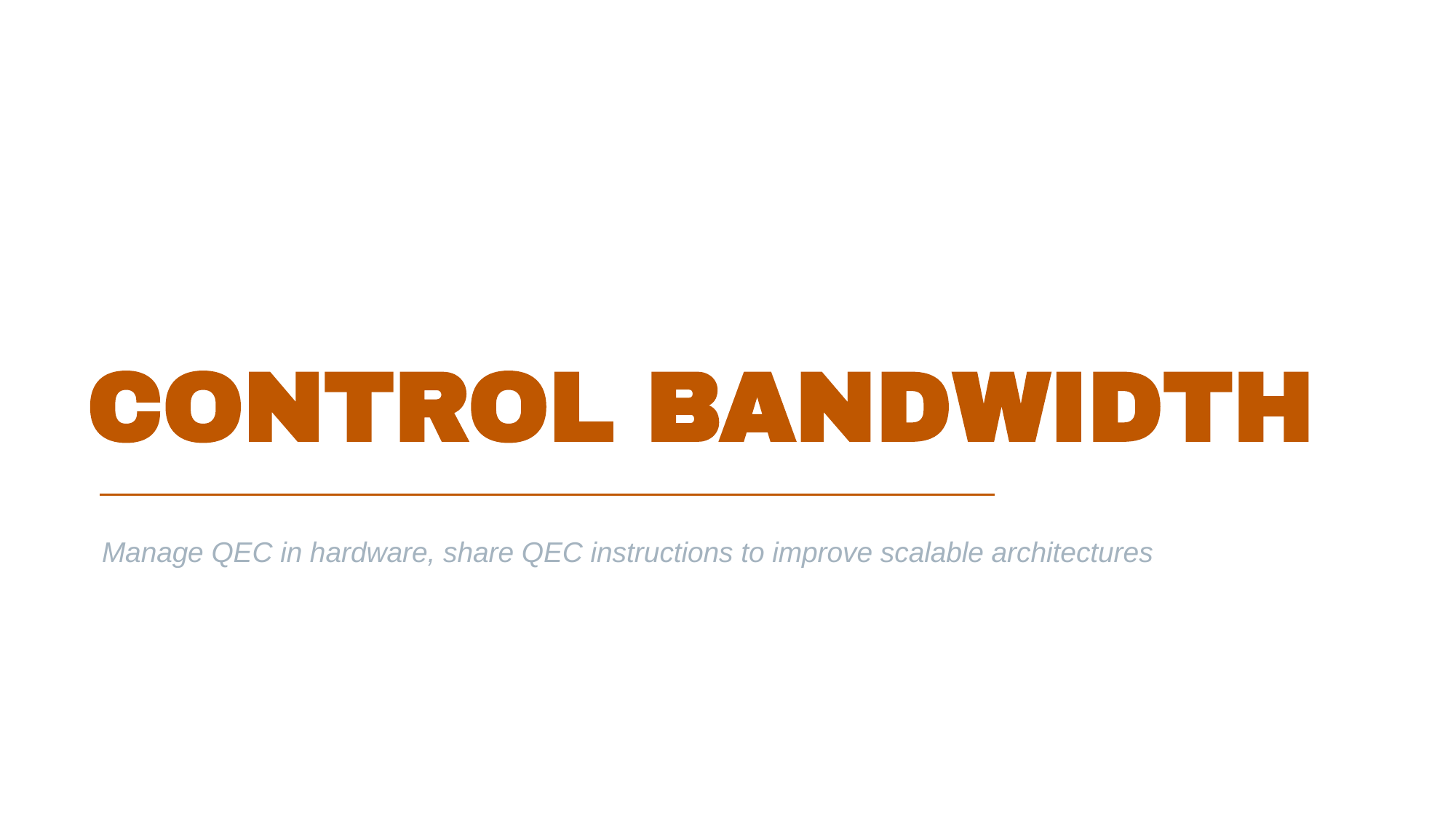

CONTROL BANDWIDTH
Manage QEC in hardware, share QEC instructions to improve scalable architectures